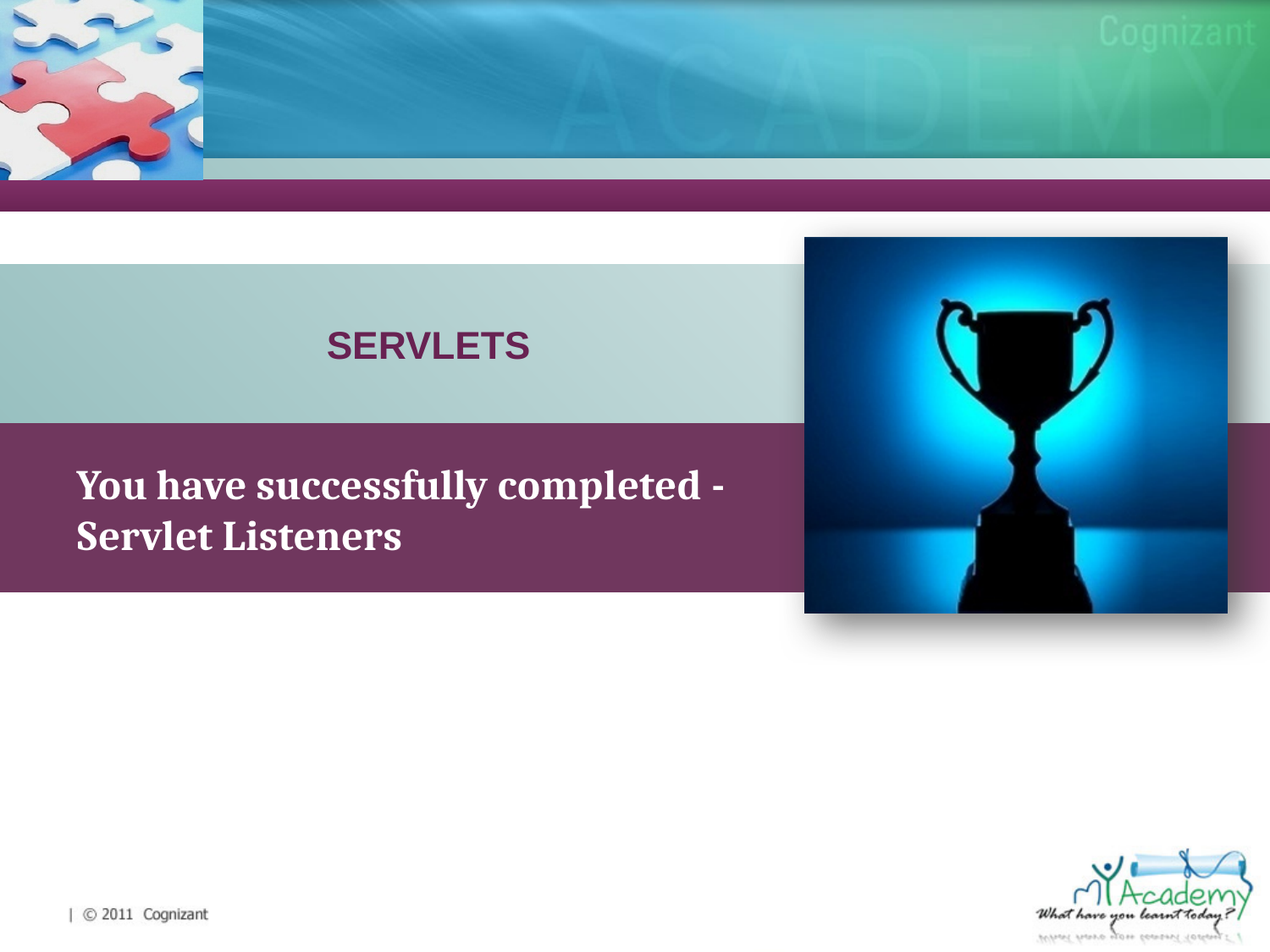

SERVLETS
You have successfully completed -
Servlet Listeners